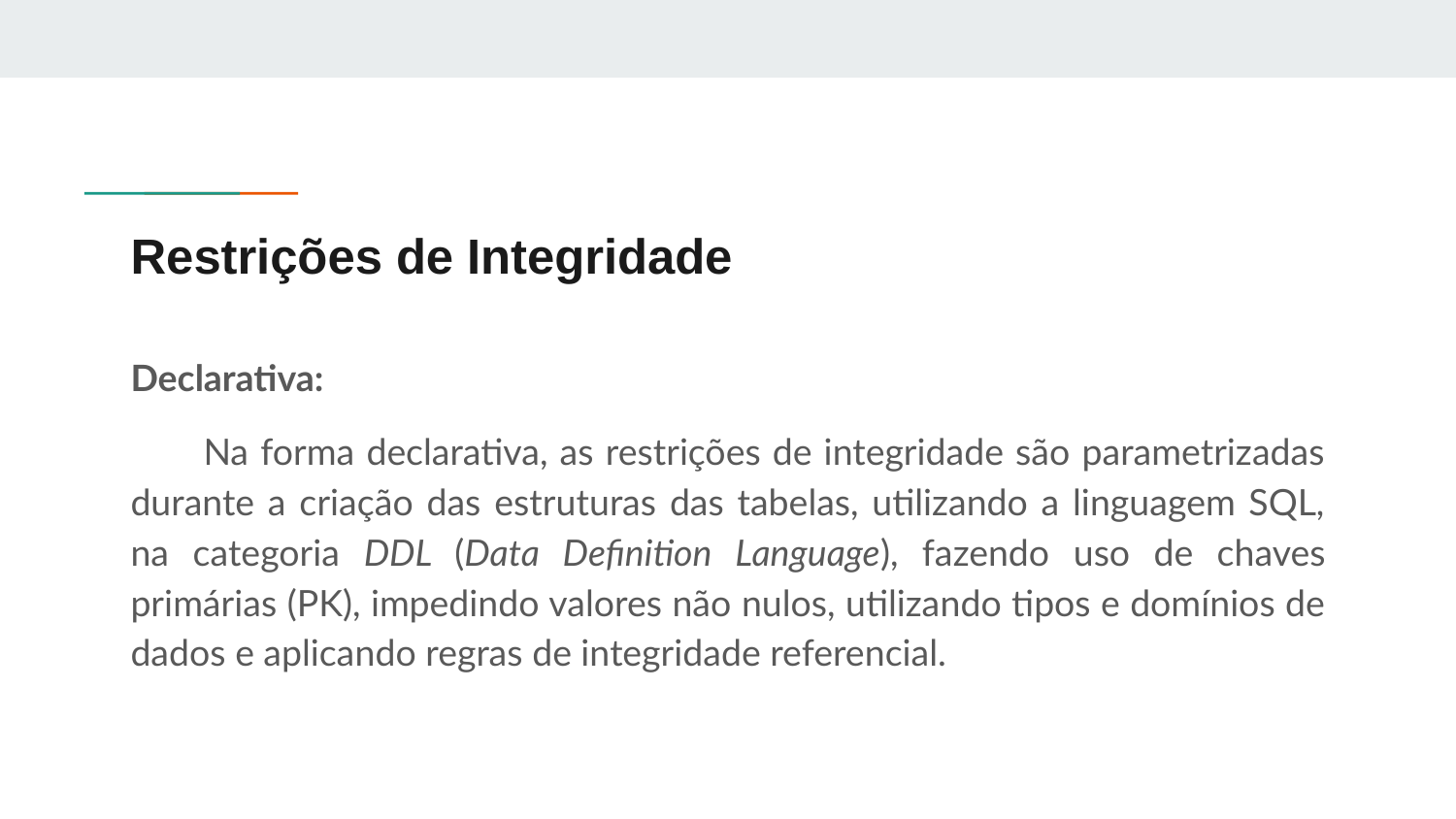

# Restrições de Integridade
Declarativa:
Na forma declarativa, as restrições de integridade são parametrizadas durante a criação das estruturas das tabelas, utilizando a linguagem SQL, na categoria DDL (Data Definition Language), fazendo uso de chaves primárias (PK), impedindo valores não nulos, utilizando tipos e domínios de dados e aplicando regras de integridade referencial.